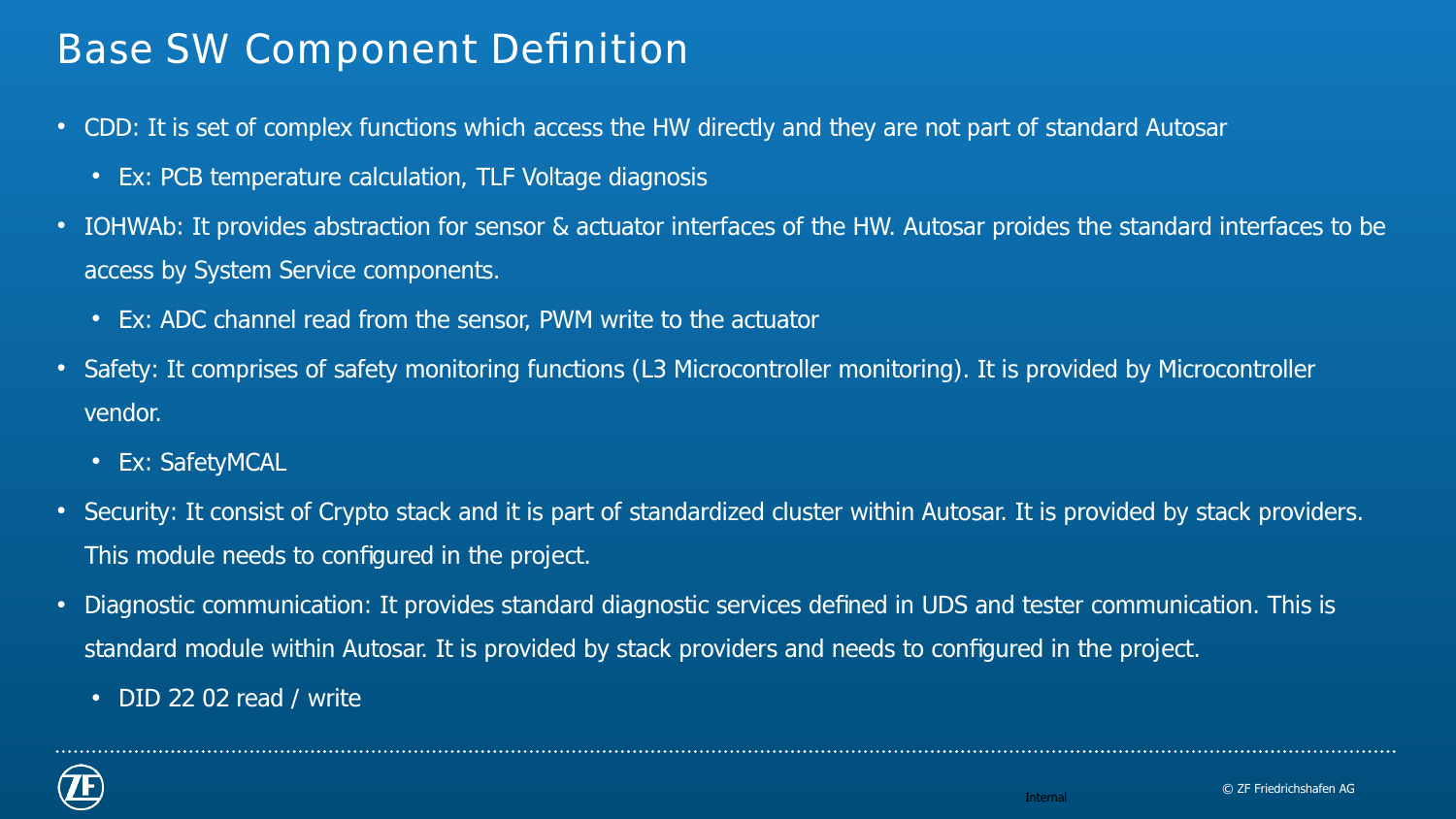

# Base SW Component Definition
CDD: It is set of complex functions which access the HW directly and they are not part of standard Autosar
Ex: PCB temperature calculation, TLF Voltage diagnosis
IOHWAb: It provides abstraction for sensor & actuator interfaces of the HW. Autosar proides the standard interfaces to be access by System Service components.
Ex: ADC channel read from the sensor, PWM write to the actuator
Safety: It comprises of safety monitoring functions (L3 Microcontroller monitoring). It is provided by Microcontroller vendor.
Ex: SafetyMCAL
Security: It consist of Crypto stack and it is part of standardized cluster within Autosar. It is provided by stack providers. This module needs to configured in the project.
Diagnostic communication: It provides standard diagnostic services defined in UDS and tester communication. This is standard module within Autosar. It is provided by stack providers and needs to configured in the project.
DID 22 02 read / write

5